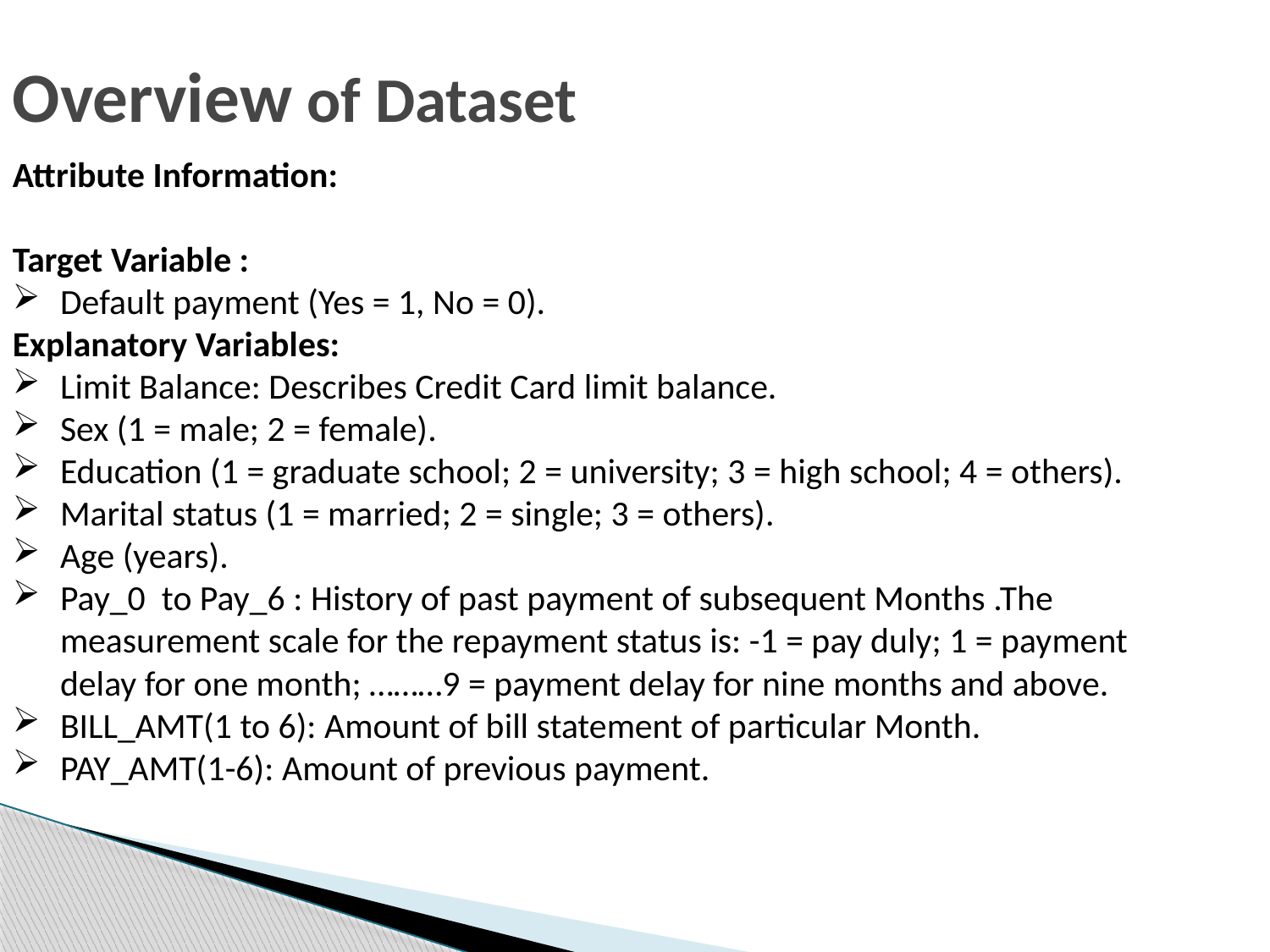

# Overview of Dataset
Attribute Information:

Target Variable :
Default payment (Yes = 1, No = 0).
Explanatory Variables:
Limit Balance: Describes Credit Card limit balance.
Sex (1 = male; 2 = female).
Education (1 = graduate school; 2 = university; 3 = high school; 4 = others).
Marital status (1 = married; 2 = single; 3 = others).
Age (years).
Pay_0  to Pay_6 : History of past payment of subsequent Months .The measurement scale for the repayment status is: -1 = pay duly; 1 = payment delay for one month; ………9 = payment delay for nine months and above.
BILL_AMT(1 to 6): Amount of bill statement of particular Month.
PAY_AMT(1-6): Amount of previous payment.